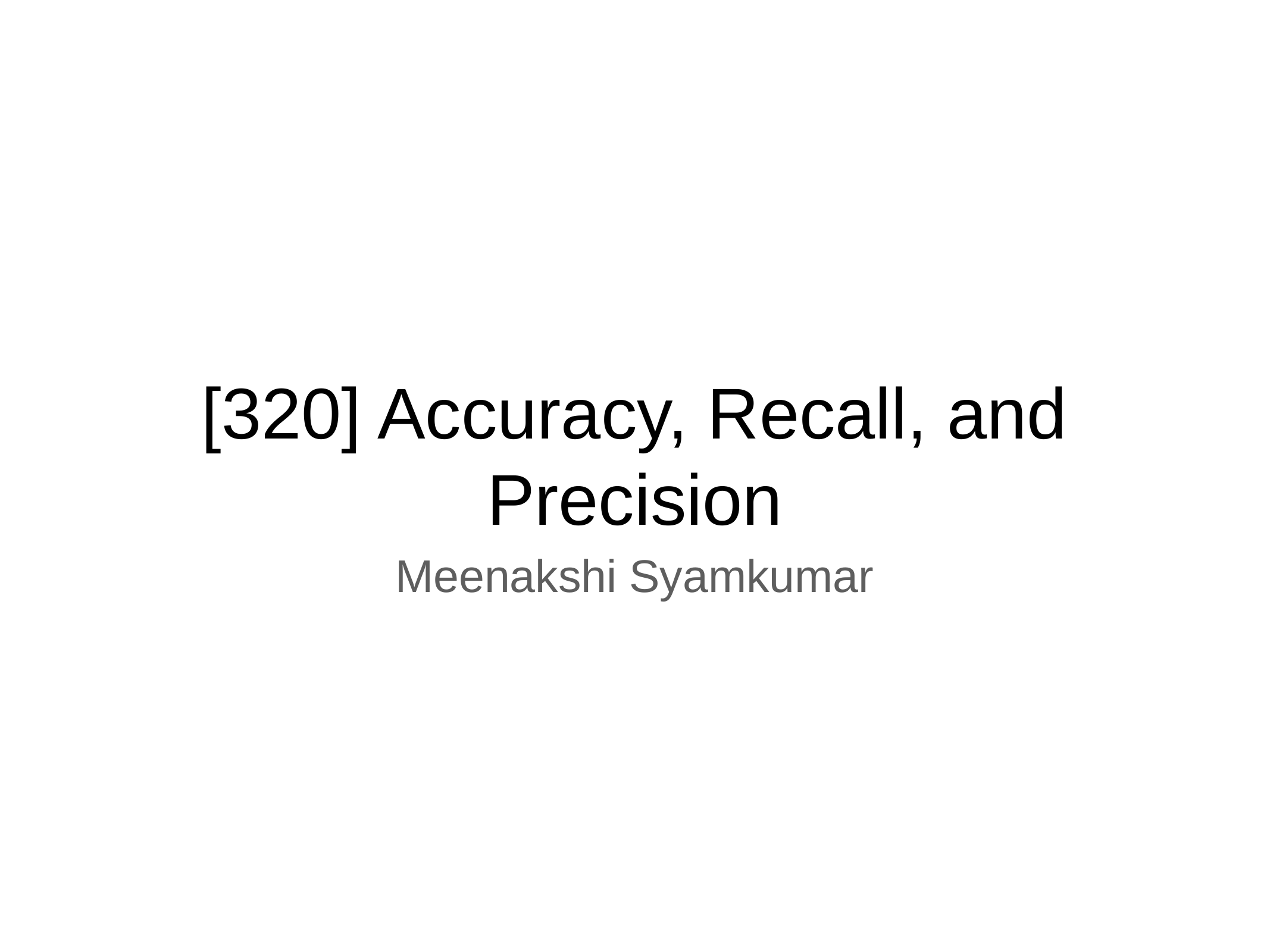

# [320] Accuracy, Recall, and Precision
Meenakshi Syamkumar